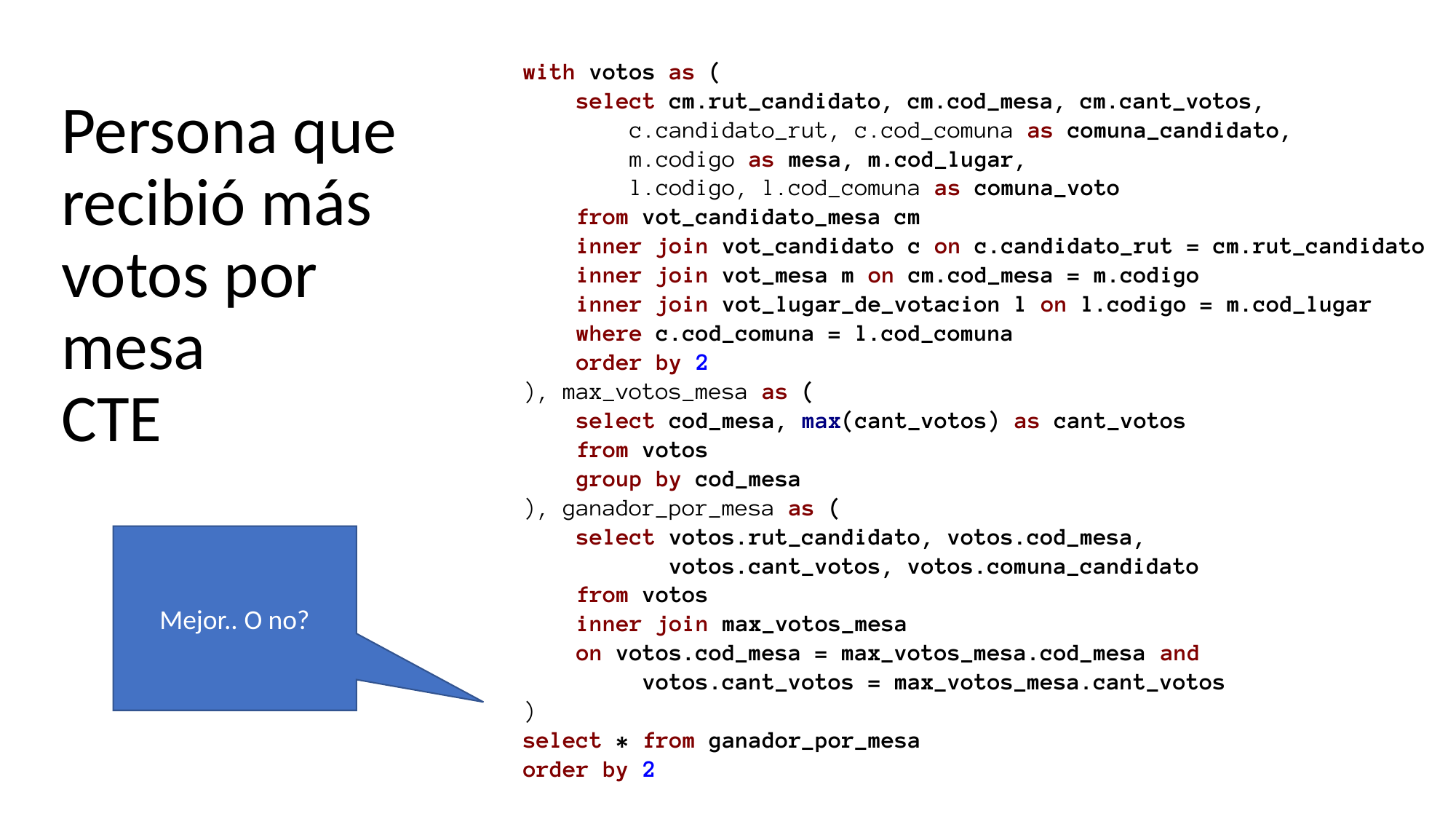

# Persona que recibió más votos por mesa CTE
with votos as (
    select cm.rut_candidato, cm.cod_mesa, cm.cant_votos,
        c.candidato_rut, c.cod_comuna as comuna_candidato,
        m.codigo as mesa, m.cod_lugar,
        l.codigo, l.cod_comuna as comuna_voto
    from vot_candidato_mesa cm
    inner join vot_candidato c on c.candidato_rut = cm.rut_candidato
    inner join vot_mesa m on cm.cod_mesa = m.codigo
    inner join vot_lugar_de_votacion l on l.codigo = m.cod_lugar
    where c.cod_comuna = l.cod_comuna
    order by 2
), max_votos_mesa as (
    select cod_mesa, max(cant_votos) as cant_votos
    from votos
    group by cod_mesa
), ganador_por_mesa as (
    select votos.rut_candidato, votos.cod_mesa,
           votos.cant_votos, votos.comuna_candidato
    from votos
    inner join max_votos_mesa
    on votos.cod_mesa = max_votos_mesa.cod_mesa and
         votos.cant_votos = max_votos_mesa.cant_votos
)
select * from ganador_por_mesa
order by 2
Mejor.. O no?